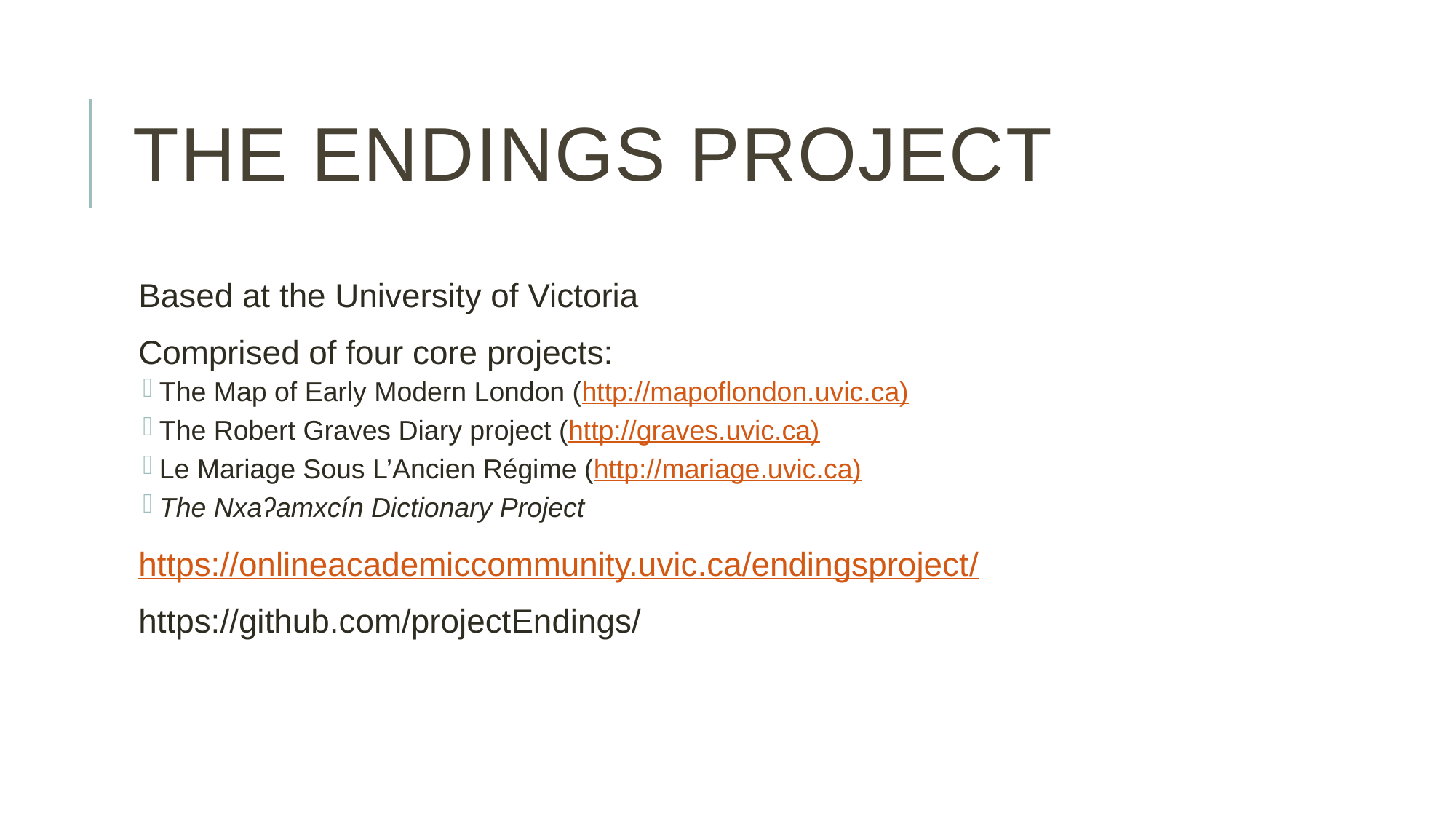

# The Endings Project
Based at the University of Victoria
Comprised of four core projects:
The Map of Early Modern London (http://mapoflondon.uvic.ca)
The Robert Graves Diary project (http://graves.uvic.ca)
Le Mariage Sous L’Ancien Régime (http://mariage.uvic.ca)
The Nxaʔamxcín Dictionary Project
https://onlineacademiccommunity.uvic.ca/endingsproject/
https://github.com/projectEndings/